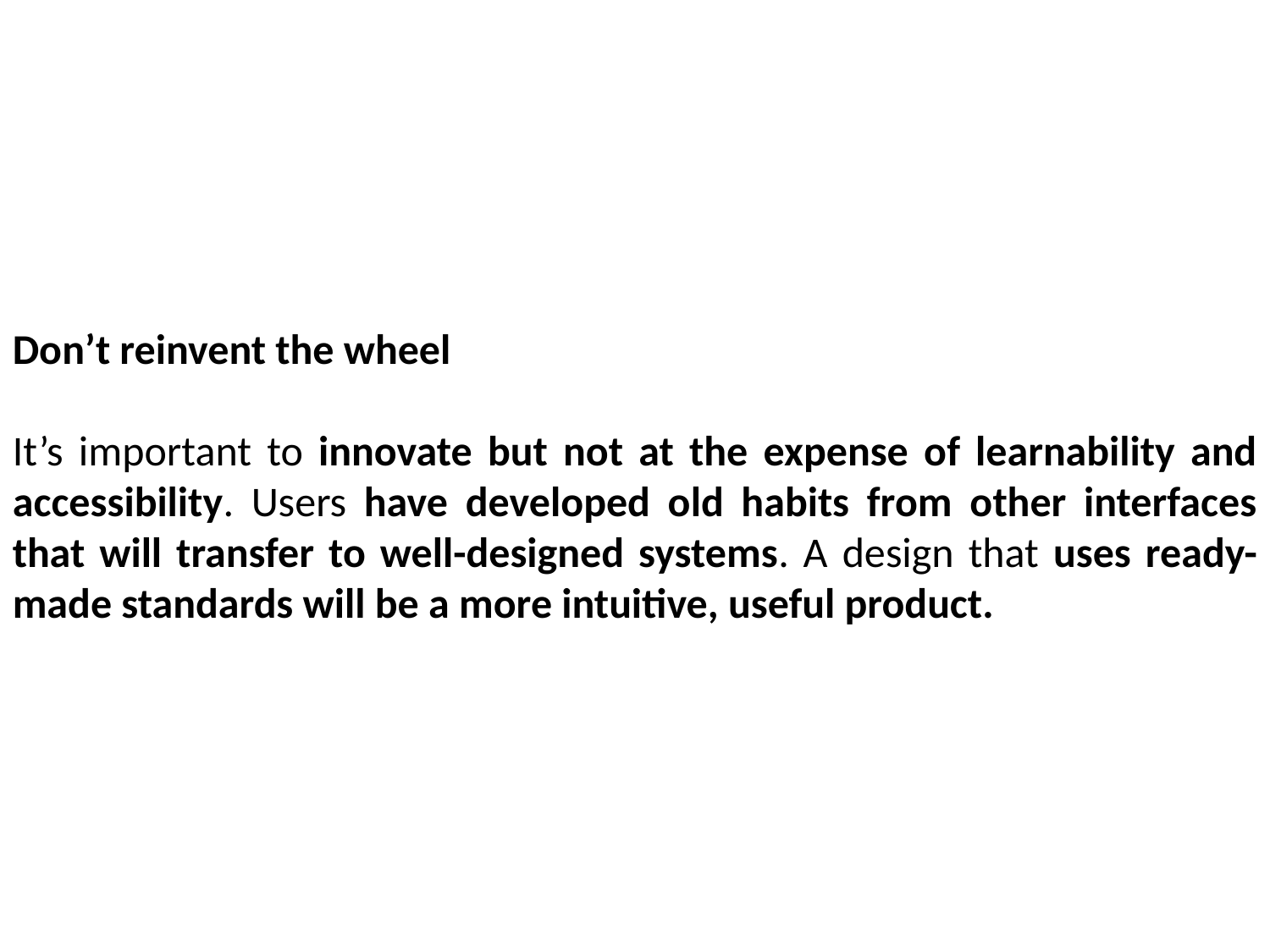

Don’t reinvent the wheel

It’s important to innovate but not at the expense of learnability and accessibility. Users have developed old habits from other interfaces that will transfer to well-designed systems. A design that uses ready-made standards will be a more intuitive, useful product.